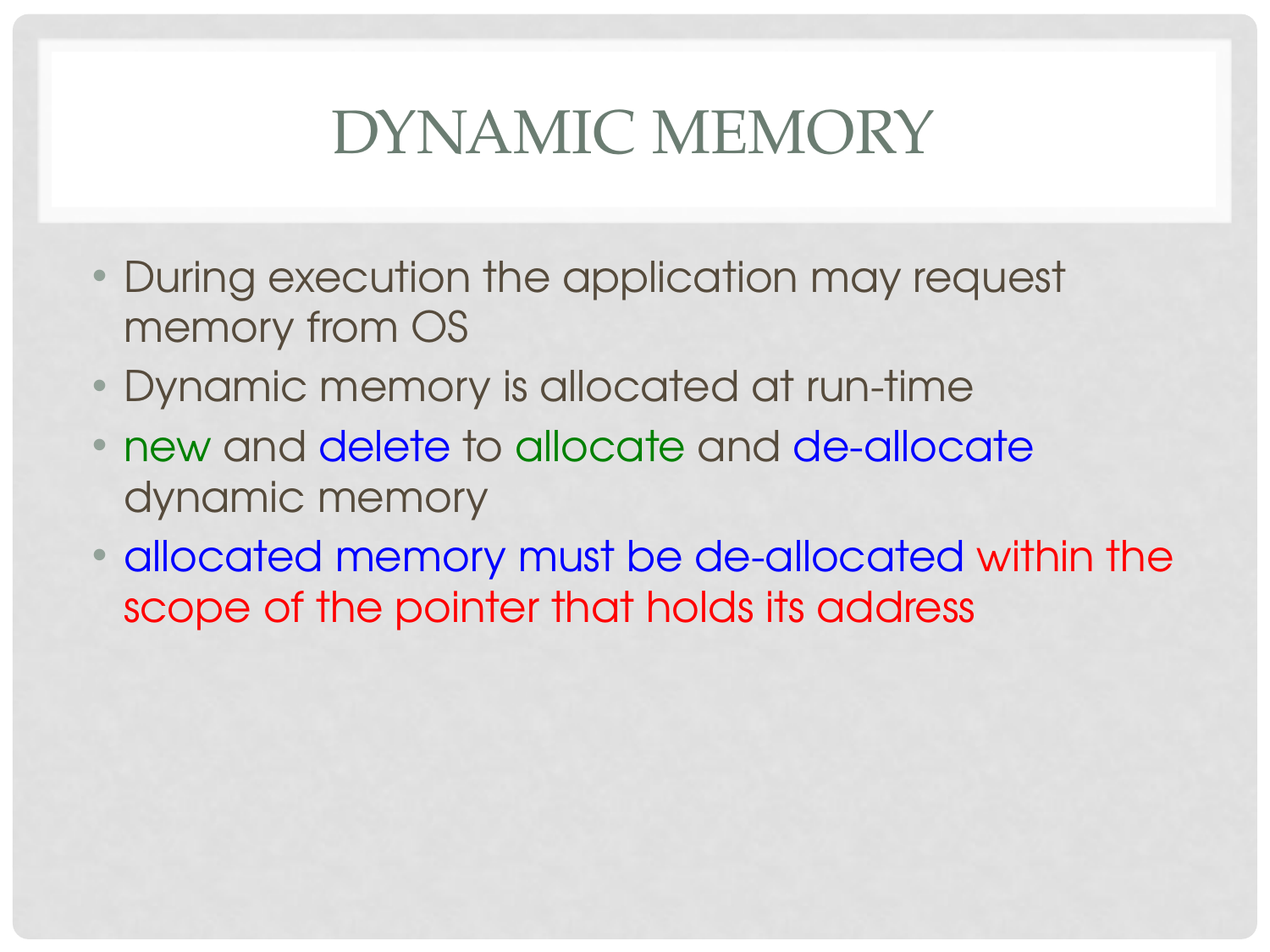

# Dynamic memory
During execution the application may request memory from OS
Dynamic memory is allocated at run-time
new and delete to allocate and de-allocate dynamic memory
allocated memory must be de-allocated within the scope of the pointer that holds its address